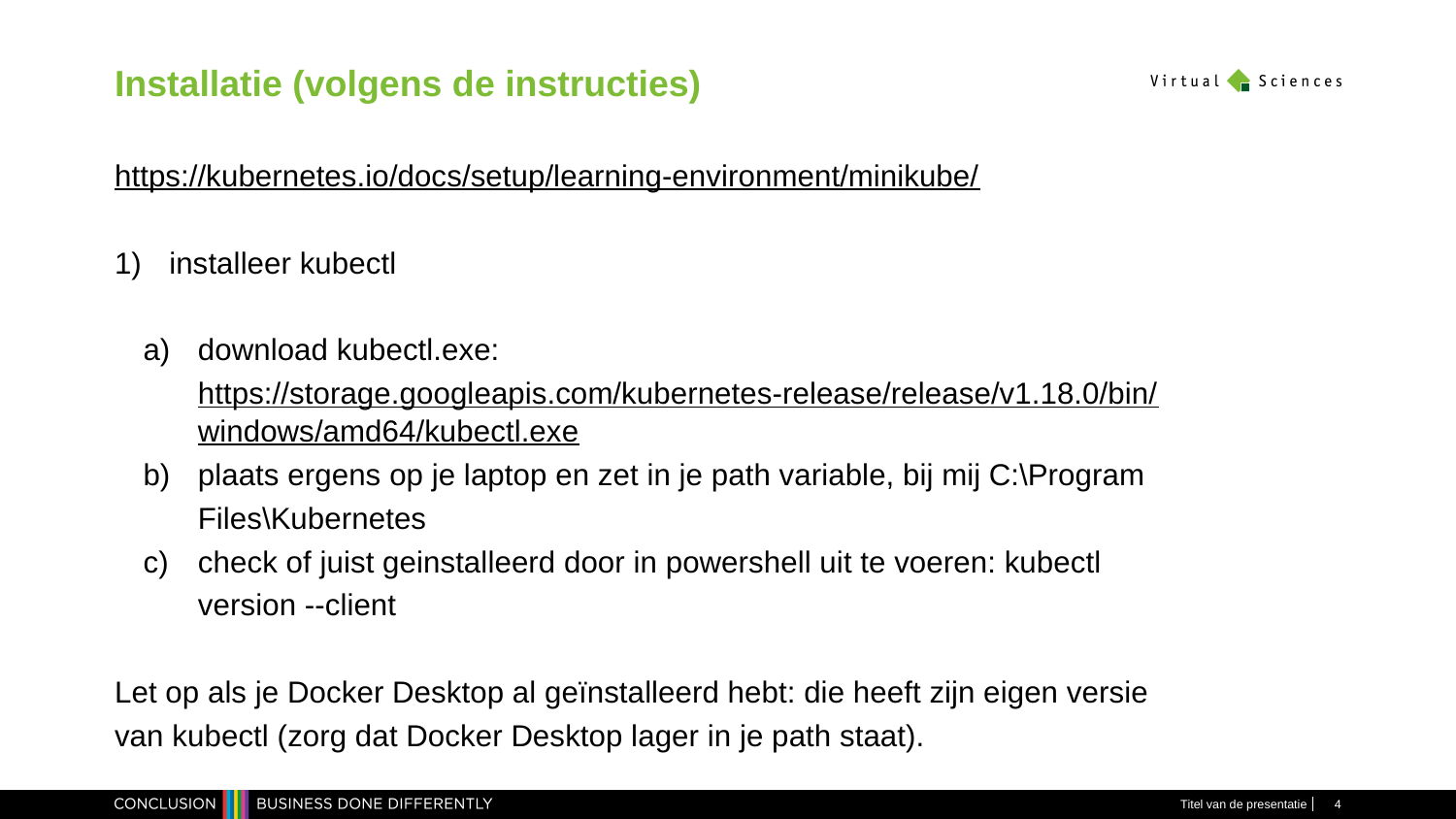

# Installatie (volgens de instructies)
https://kubernetes.io/docs/setup/learning-environment/minikube/

installeer kubectl

download kubectl.exe: https://storage.googleapis.com/kubernetes-release/release/v1.18.0/bin/windows/amd64/kubectl.exe
plaats ergens op je laptop en zet in je path variable, bij mij C:\Program Files\Kubernetes
check of juist geinstalleerd door in powershell uit te voeren: kubectl version --client

Let op als je Docker Desktop al geïnstalleerd hebt: die heeft zijn eigen versie van kubectl (zorg dat Docker Desktop lager in je path staat).
Titel van de presentatie
4